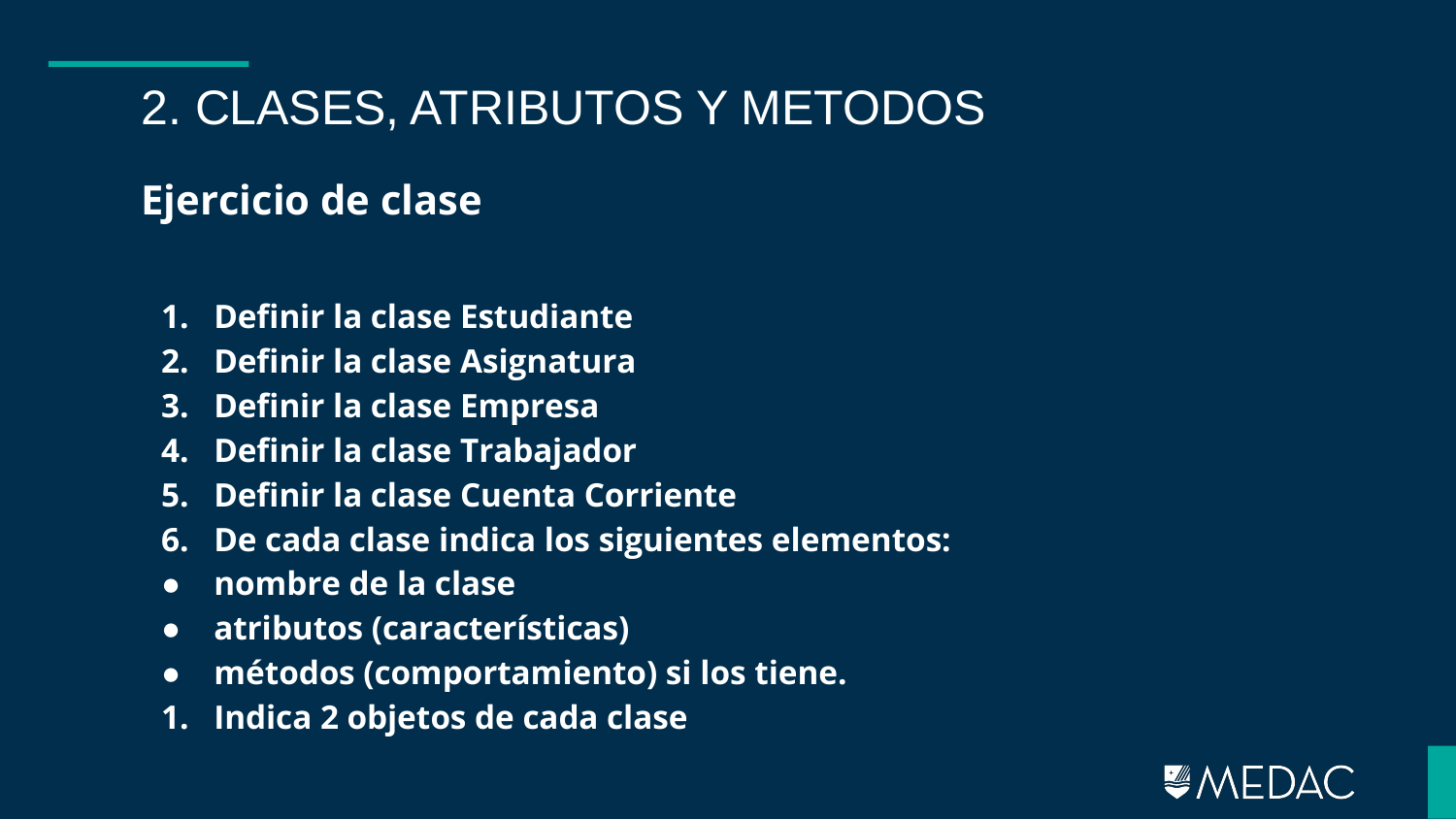

# 2. CLASES, ATRIBUTOS Y METODOS
Ejercicio de clase
Definir la clase Estudiante
Definir la clase Asignatura
Definir la clase Empresa
Definir la clase Trabajador
Definir la clase Cuenta Corriente
De cada clase indica los siguientes elementos:
nombre de la clase
atributos (características)
métodos (comportamiento) si los tiene.
Indica 2 objetos de cada clase